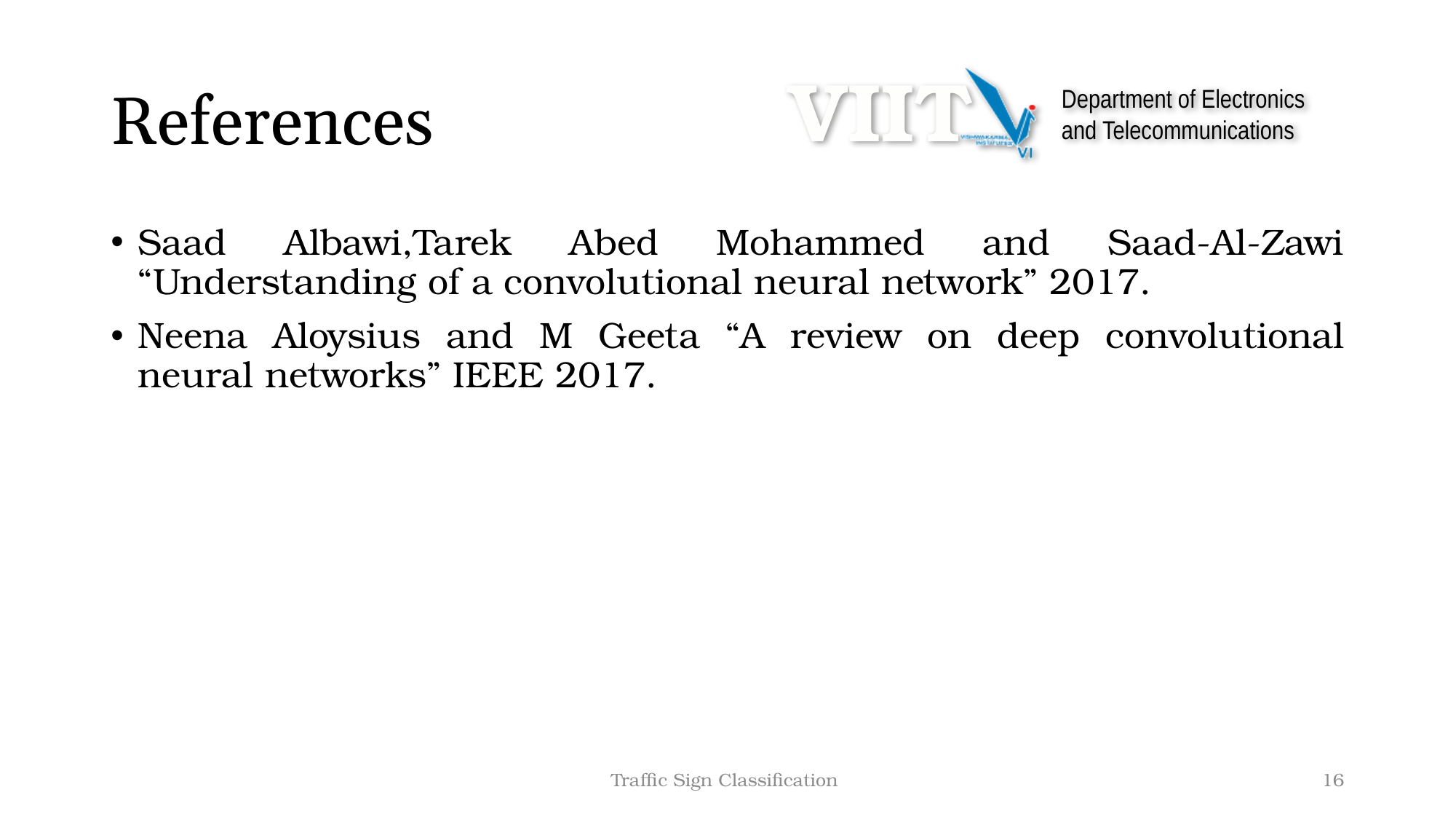

# References
Saad Albawi,Tarek Abed Mohammed and Saad-Al-Zawi “Understanding of a convolutional neural network” 2017.
Neena Aloysius and M Geeta “A review on deep convolutional neural networks” IEEE 2017.

Traffic Sign Classification
16